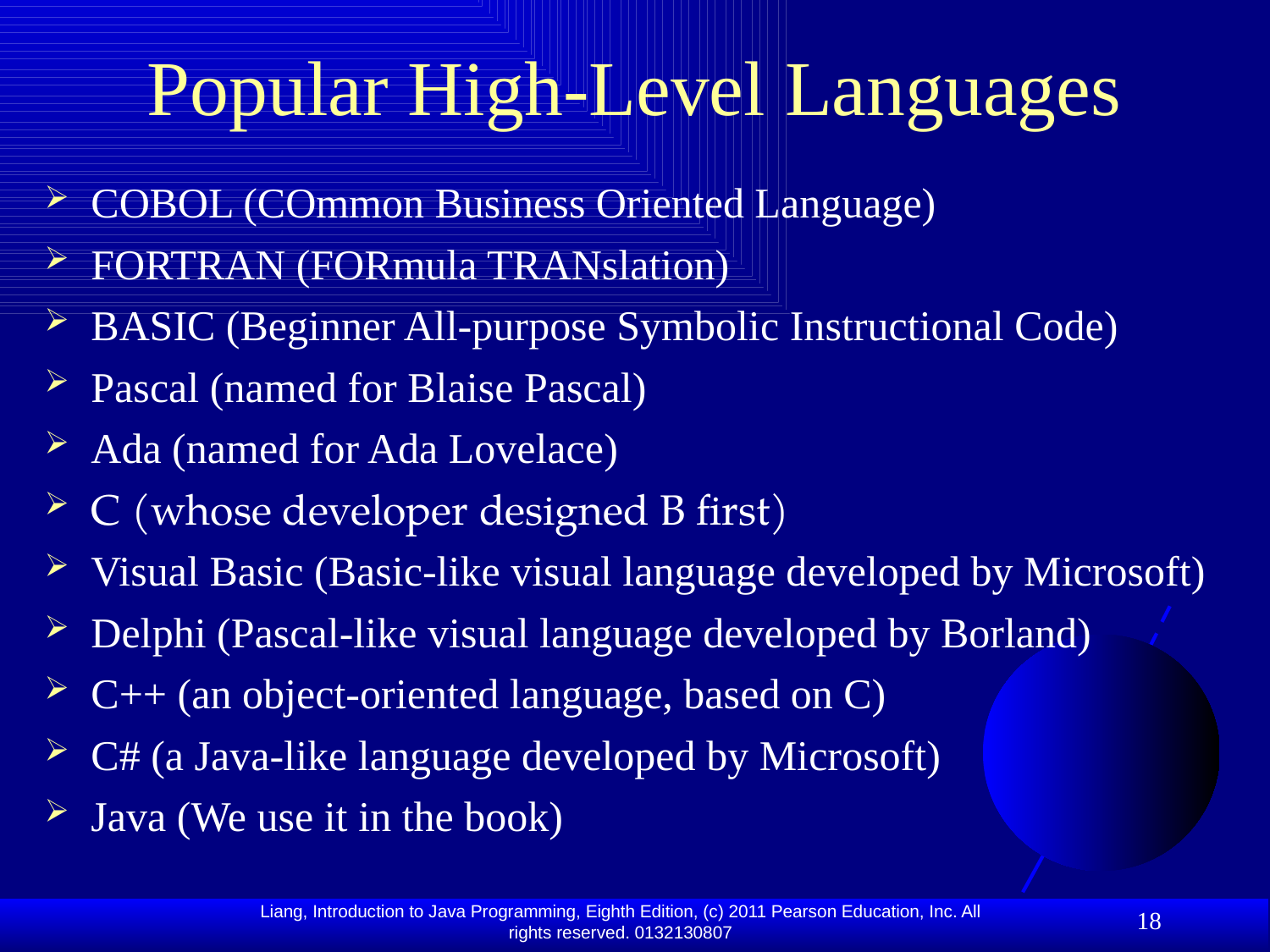

# Popular High-Level Languages
  COBOL (COmmon Business Oriented Language)
  FORTRAN (FORmula TRANslation)
  BASIC (Beginner All-purpose Symbolic Instructional Code)
  Pascal (named for Blaise Pascal)
  Ada (named for Ada Lovelace)
  C (whose developer designed B first)
  Visual Basic (Basic-like visual language developed by Microsoft)
  Delphi (Pascal-like visual language developed by Borland)
  C++ (an object-oriented language, based on C)
  C# (a Java-like language developed by Microsoft)
  Java (We use it in the book)
18